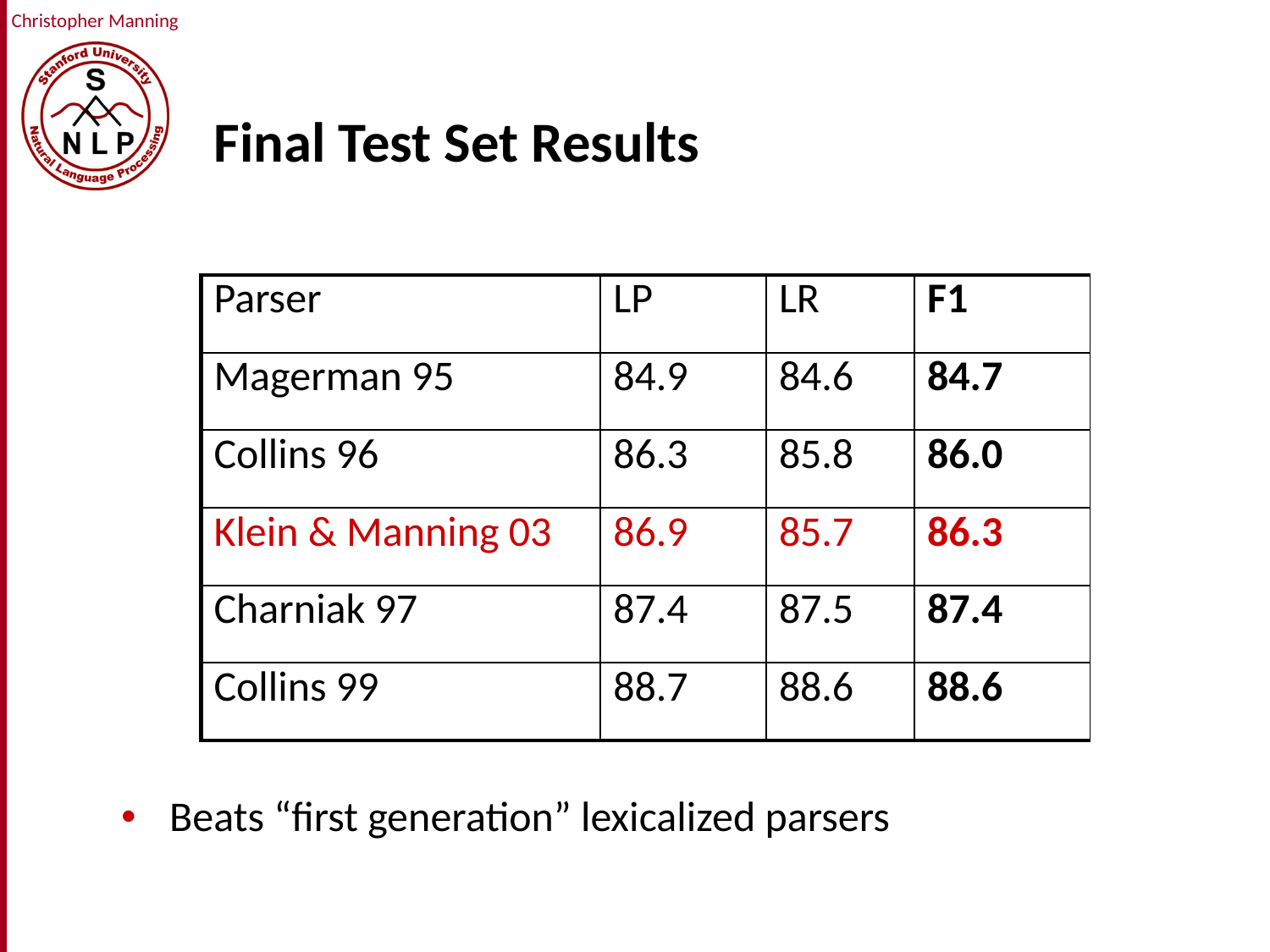

# Final Test Set Results
| Parser | LP | LR | F1 |
| --- | --- | --- | --- |
| Magerman 95 | 84.9 | 84.6 | 84.7 |
| Collins 96 | 86.3 | 85.8 | 86.0 |
| Klein & Manning 03 | 86.9 | 85.7 | 86.3 |
| Charniak 97 | 87.4 | 87.5 | 87.4 |
| Collins 99 | 88.7 | 88.6 | 88.6 |
Beats “first generation” lexicalized parsers